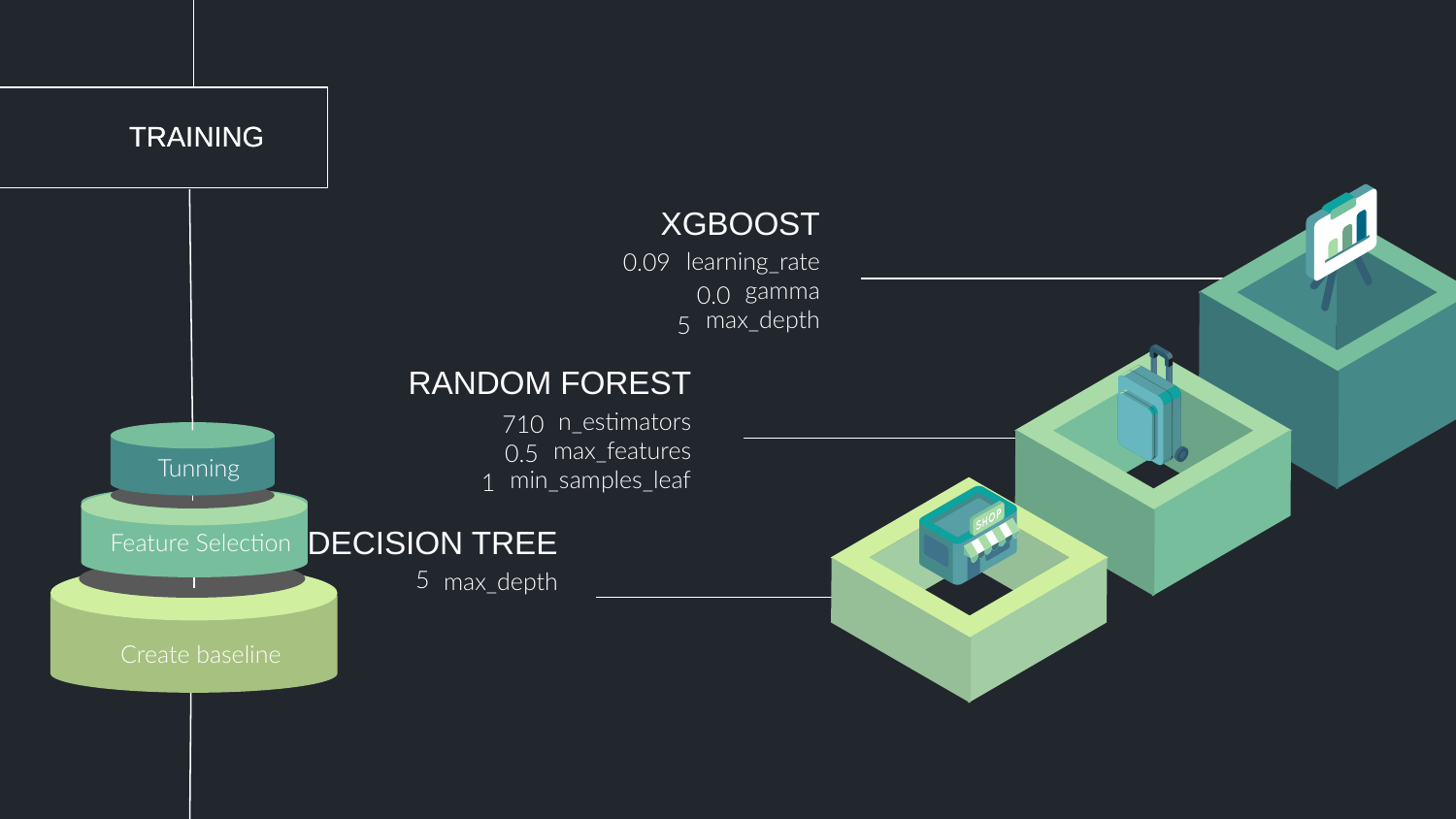

# TRAINING
TRAINING

XGBOOST

learning_rate
gamma
max_depth
0.09
0.0
5

RANDOM FOREST
n_estimators
max_features
min_samples_leaf
Tunning
710

0.5
1
Feature Selection

DECISION TREE
max_depth
5

Create baseline